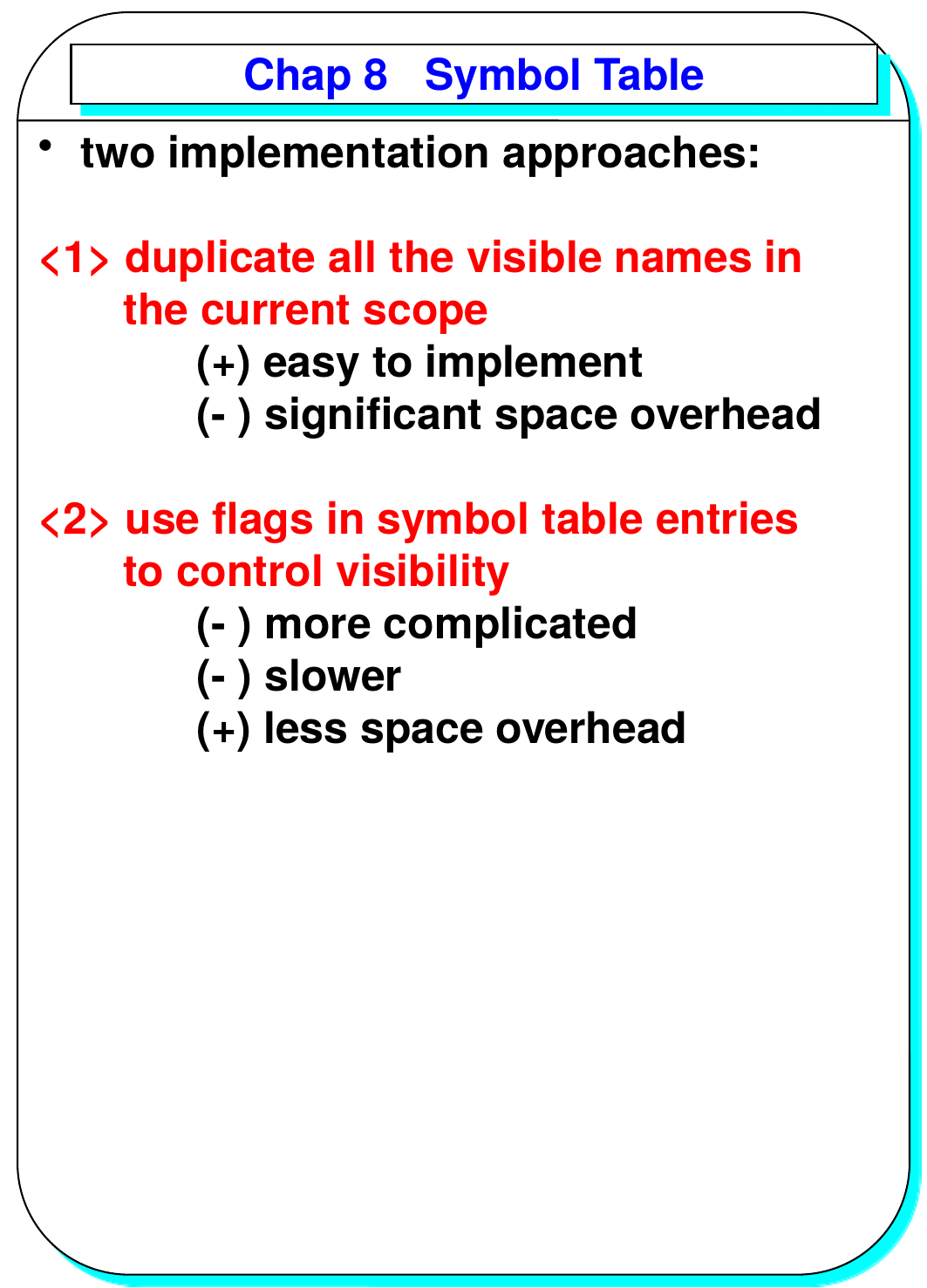

# Chap 8   Symbol Table
 two implementation approaches:

<1> duplicate all the visible names in
       the current scope
             (+) easy to implement
             (- ) significant space overhead

<2> use flags in symbol table entries
       to control visibility
             (- ) more complicated
             (- ) slower
             (+) less space overhead